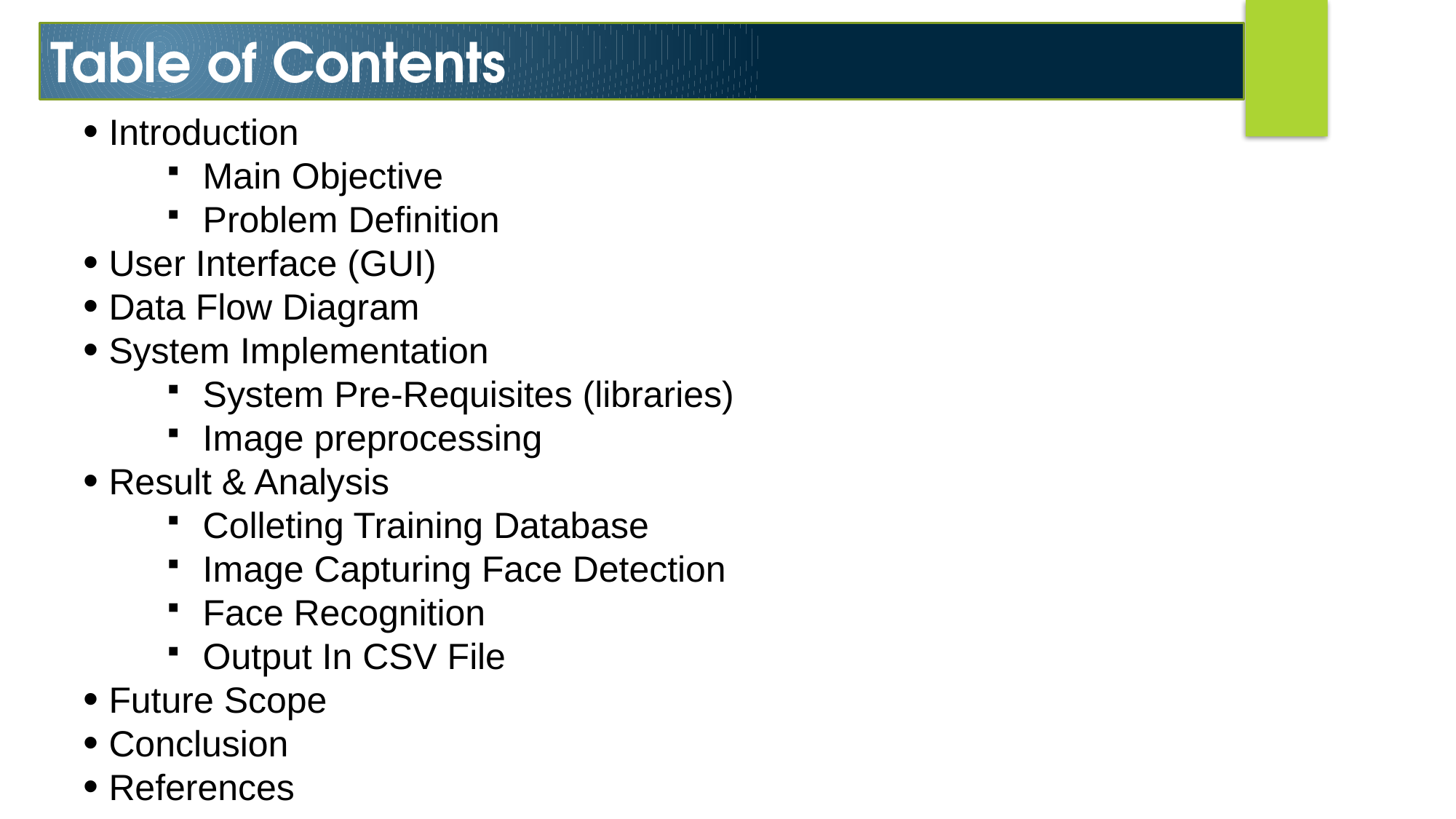

Table of Contents
 Introduction
 Main Objective
 Problem Definition
 User Interface (GUI)
 Data Flow Diagram
 System Implementation
 System Pre-Requisites (libraries)
 Image preprocessing
 Result & Analysis
 Colleting Training Database
 Image Capturing Face Detection
 Face Recognition
 Output In CSV File
 Future Scope
 Conclusion
 References